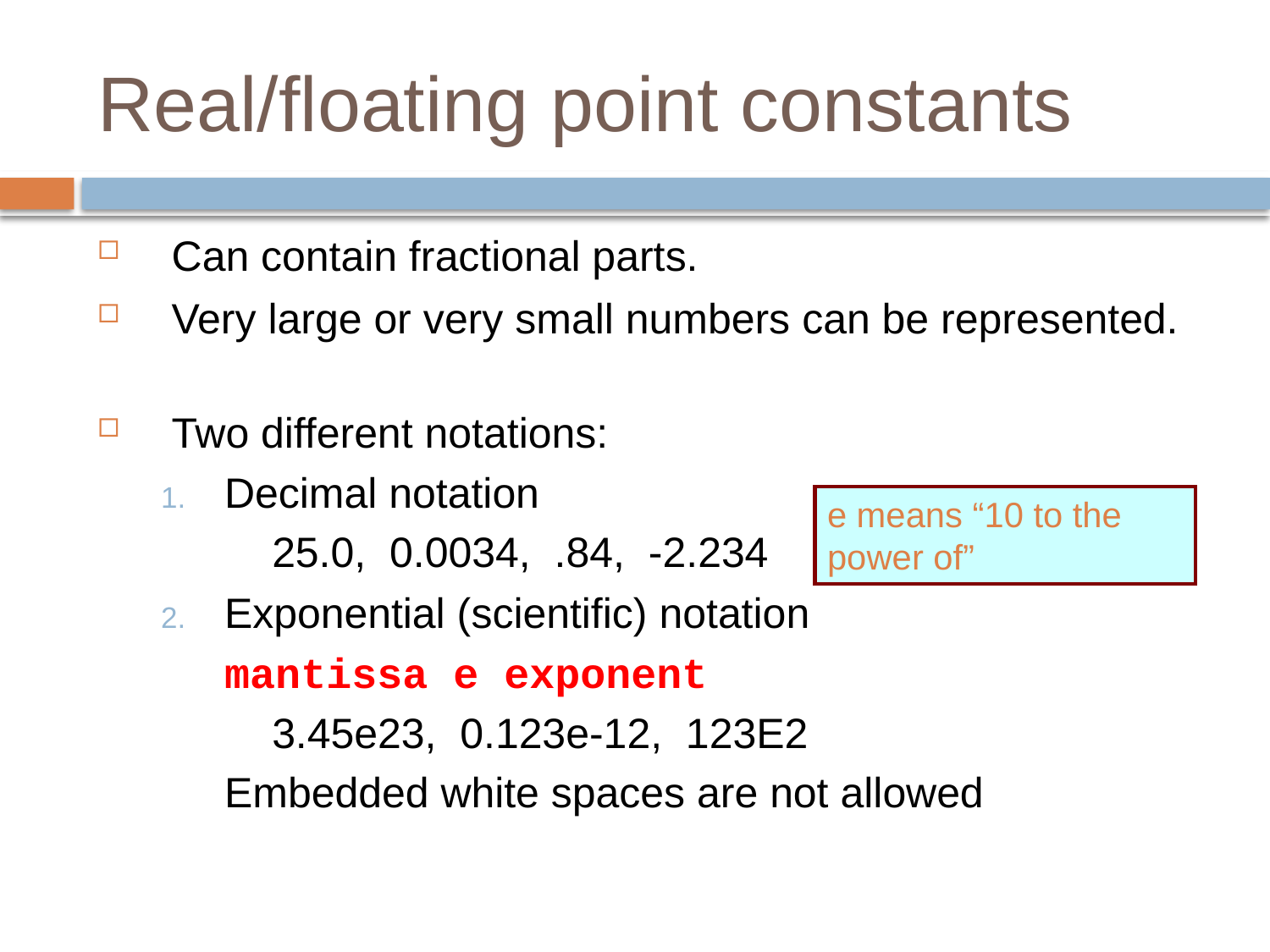

# Real/floating point constants
Can contain fractional parts.
Very large or very small numbers can be represented.
Two different notations:
Decimal notation
    25.0,  0.0034,  .84,  -2.234
Exponential (scientific) notation
	mantissa e exponent
    3.45e23,  0.123e-12,  123E2
Embedded white spaces are not allowed
e means “10 to the power of”